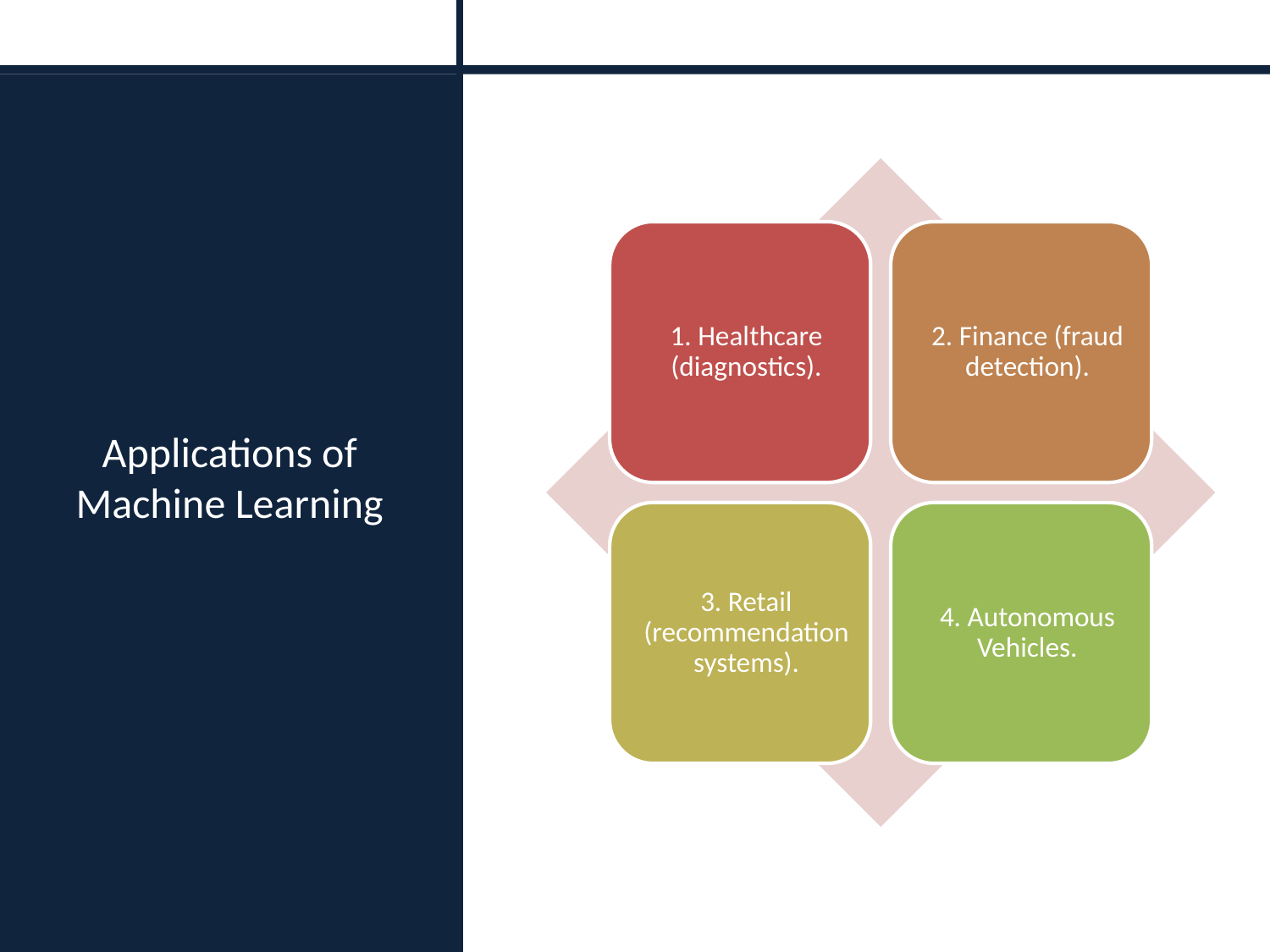

# Applications of Machine Learning
1. Healthcare (diagnostics).
2. Finance (fraud detection).
3. Retail (recommendation systems).
4. Autonomous Vehicles.